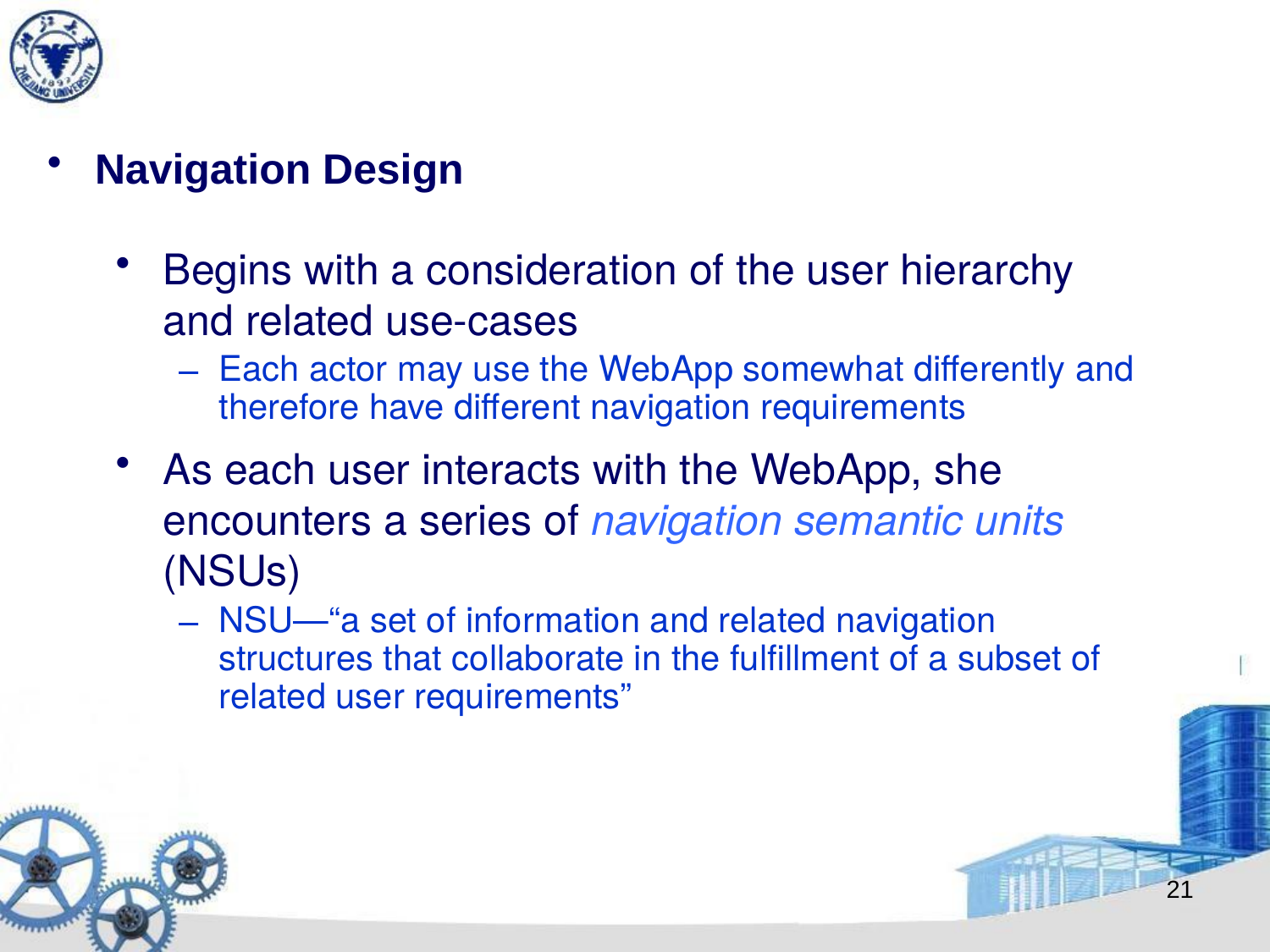

Navigation Design
Begins with a consideration of the user hierarchy and related use-cases
Each actor may use the WebApp somewhat differently and therefore have different navigation requirements
As each user interacts with the WebApp, she encounters a series of navigation semantic units (NSUs)
NSU—“a set of information and related navigation structures that collaborate in the fulfillment of a subset of related user requirements”
21